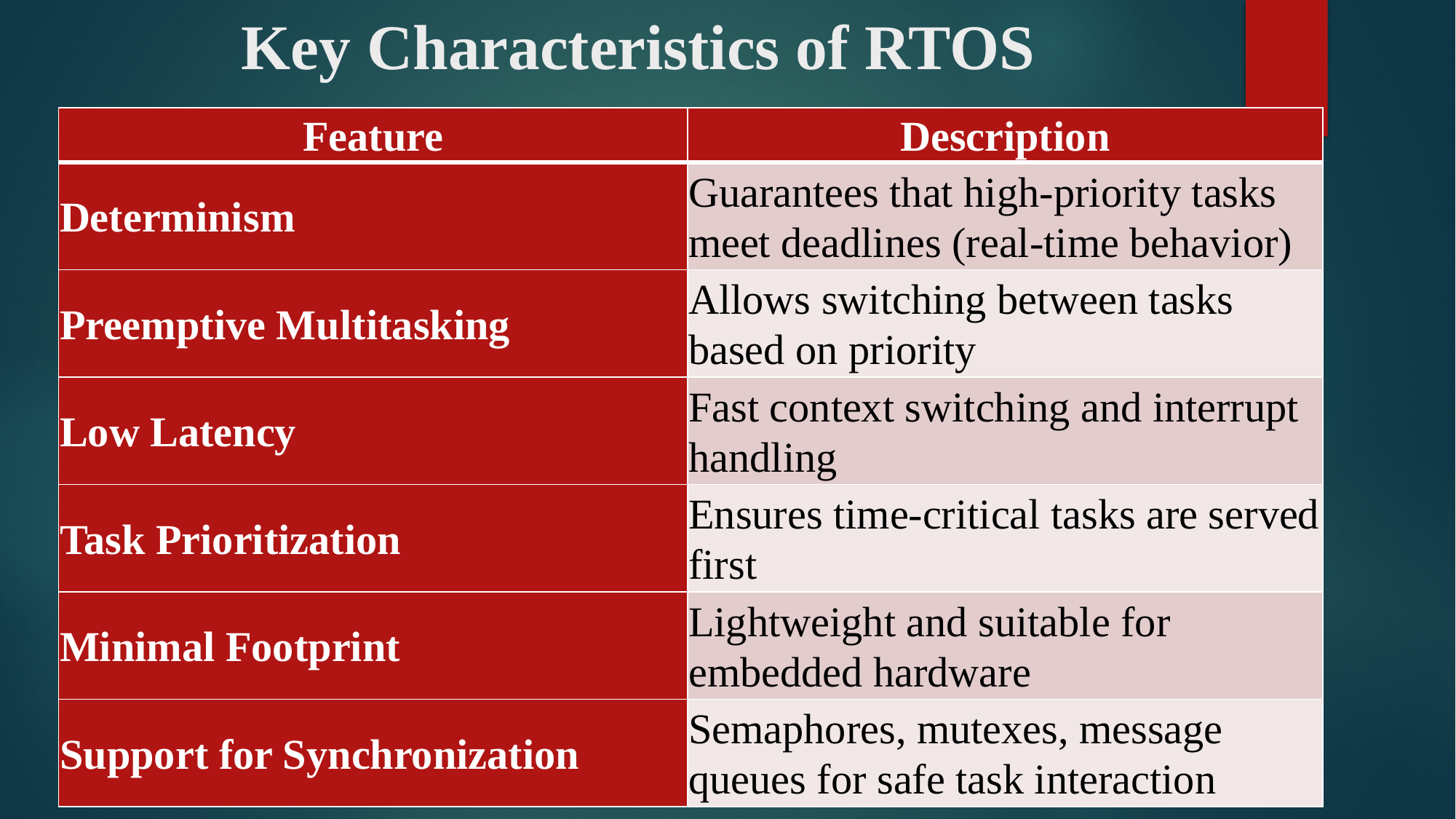

# Key Characteristics of RTOS
| Feature | Description |
| --- | --- |
| Determinism | Guarantees that high-priority tasks meet deadlines (real-time behavior) |
| Preemptive Multitasking | Allows switching between tasks based on priority |
| Low Latency | Fast context switching and interrupt handling |
| Task Prioritization | Ensures time-critical tasks are served first |
| Minimal Footprint | Lightweight and suitable for embedded hardware |
| Support for Synchronization | Semaphores, mutexes, message queues for safe task interaction |